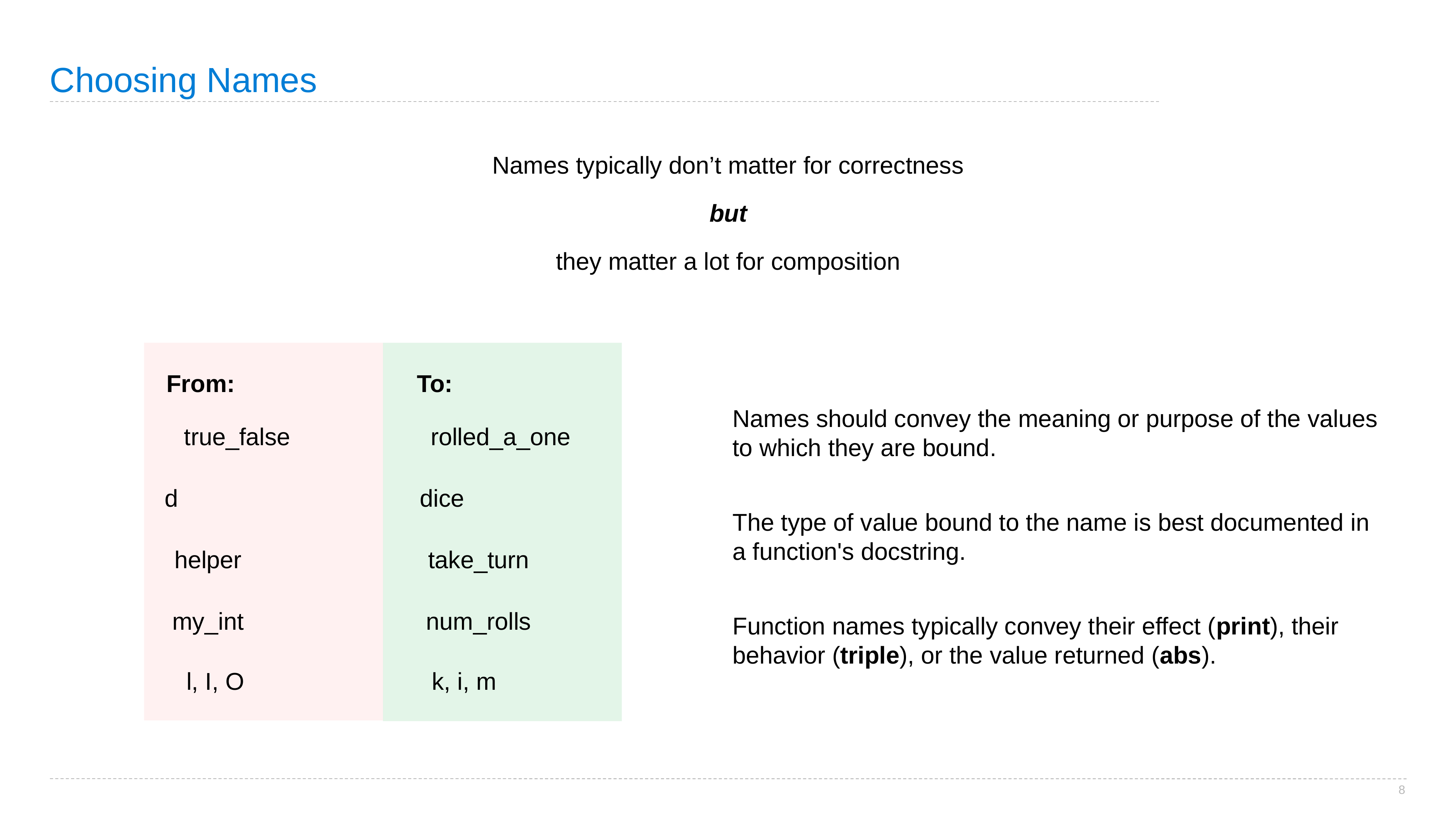

# Choosing Names

Names typically don’t matter for correctness
but
they matter a lot for composition

From:
To:
Names should convey the meaning or purpose of the values to which they are bound.
The type of value bound to the name is best documented in a function's docstring.
Function names typically convey their effect (print), their behavior (triple), or the value returned (abs).
true_false
rolled_a_one
d
dice
helper
take_turn
my_int
num_rolls
l, I, O
k, i, m

8